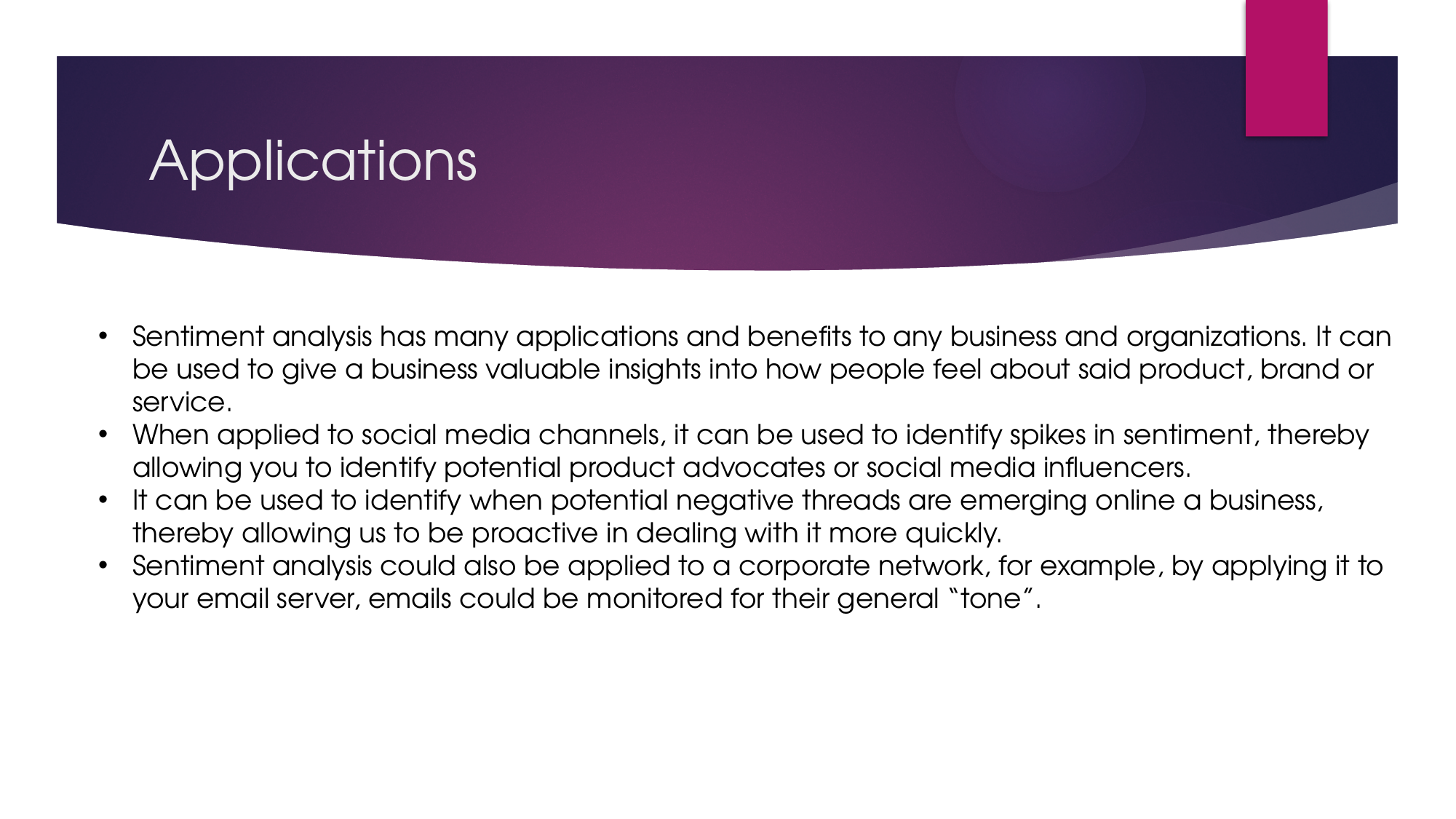

# Applications
Sentiment analysis has many applications and benefits to any business and organizations. It can be used to give a business valuable insights into how people feel about said product, brand or service.
When applied to social media channels, it can be used to identify spikes in sentiment, thereby allowing you to identify potential product advocates or social media influencers.
It can be used to identify when potential negative threads are emerging online a business, thereby allowing us to be proactive in dealing with it more quickly.
Sentiment analysis could also be applied to a corporate network, for example, by applying it to your email server, emails could be monitored for their general “tone”.